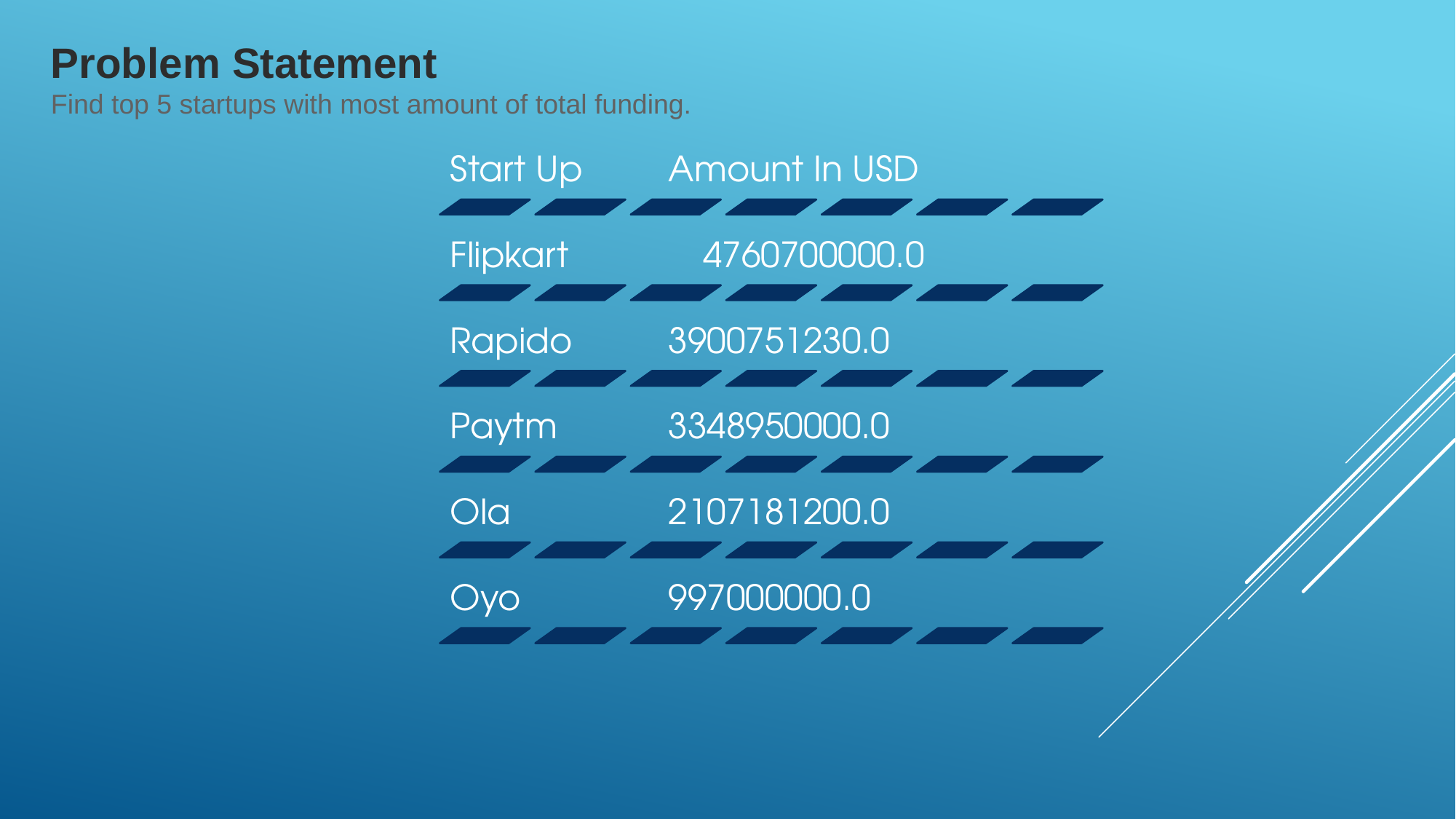

Problem Statement
Find top 5 startups with most amount of total funding.
Start Up	Amount In USD
Flipkart              4760700000.0
Rapido      	3900751230.0
Paytm       	3348950000.0
Ola         	2107181200.0
Oyo          	997000000.0